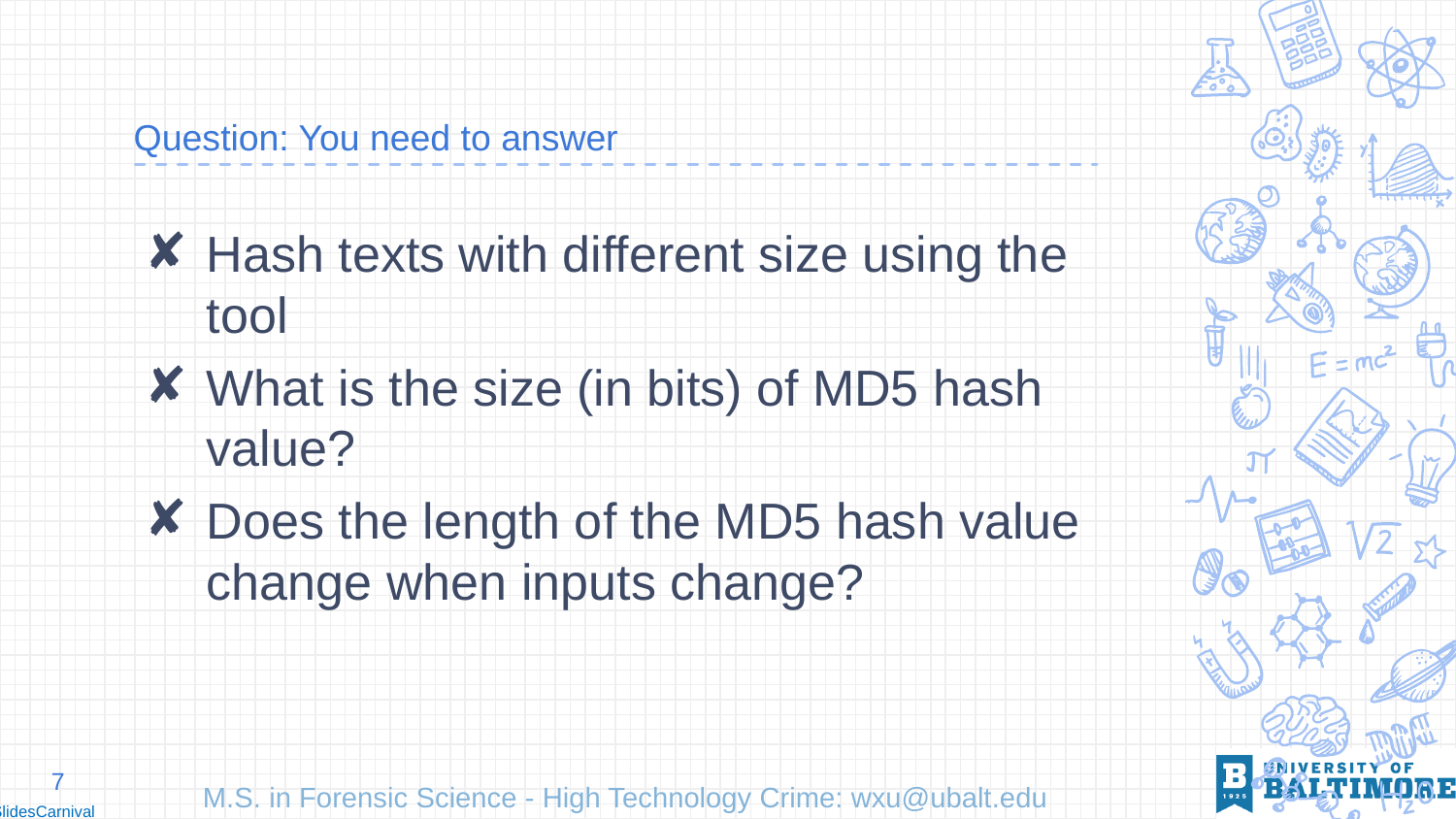

# Question: You need to answer
Hash texts with different size using the tool
What is the size (in bits) of MD5 hash value?
Does the length of the MD5 hash value change when inputs change?
7